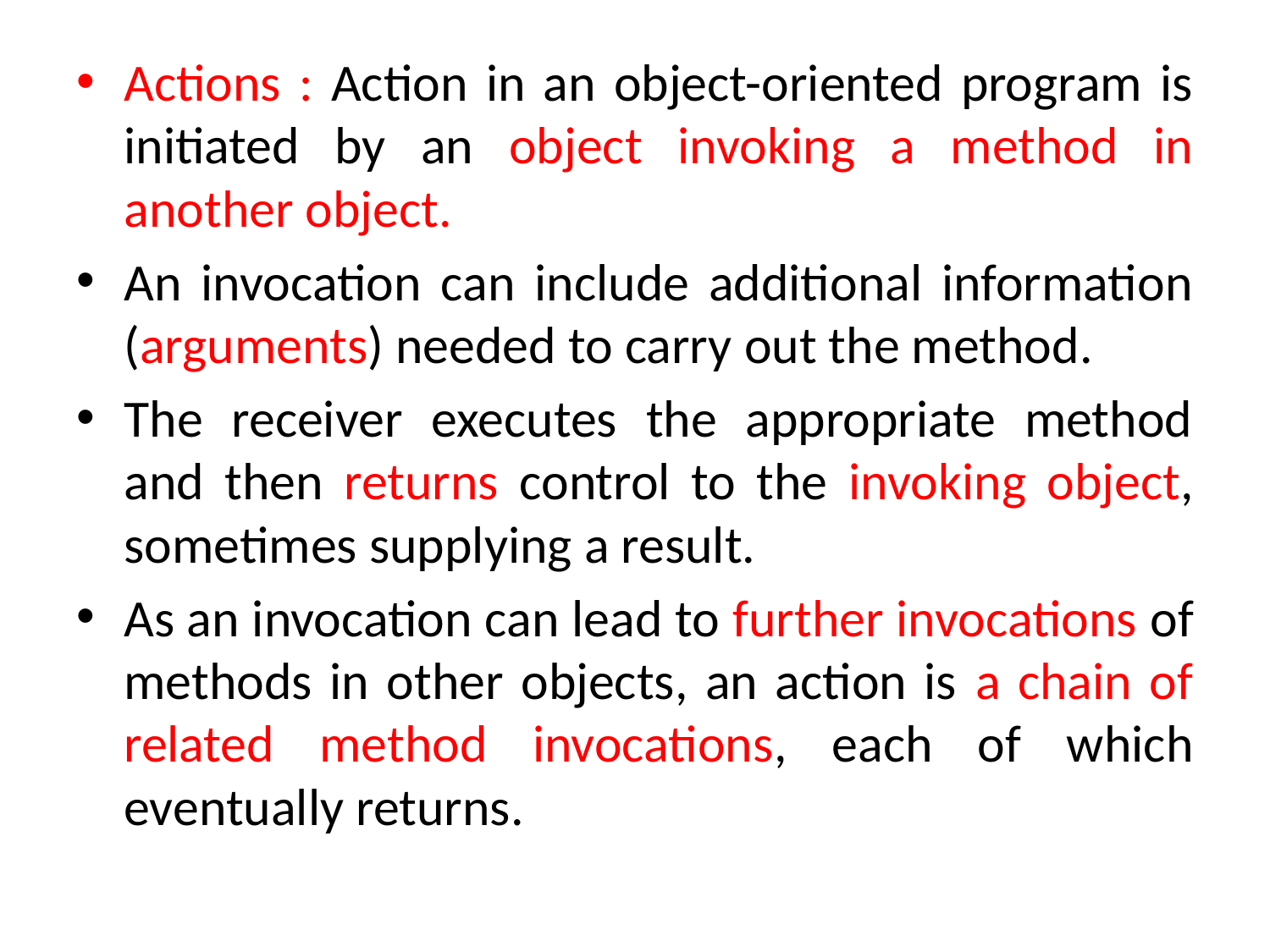

Actions : Action in an object-oriented program is initiated by an object invoking a method in another object.
An invocation can include additional information (arguments) needed to carry out the method.
The receiver executes the appropriate method and then returns control to the invoking object, sometimes supplying a result.
As an invocation can lead to further invocations of methods in other objects, an action is a chain of related method invocations, each of which eventually returns.